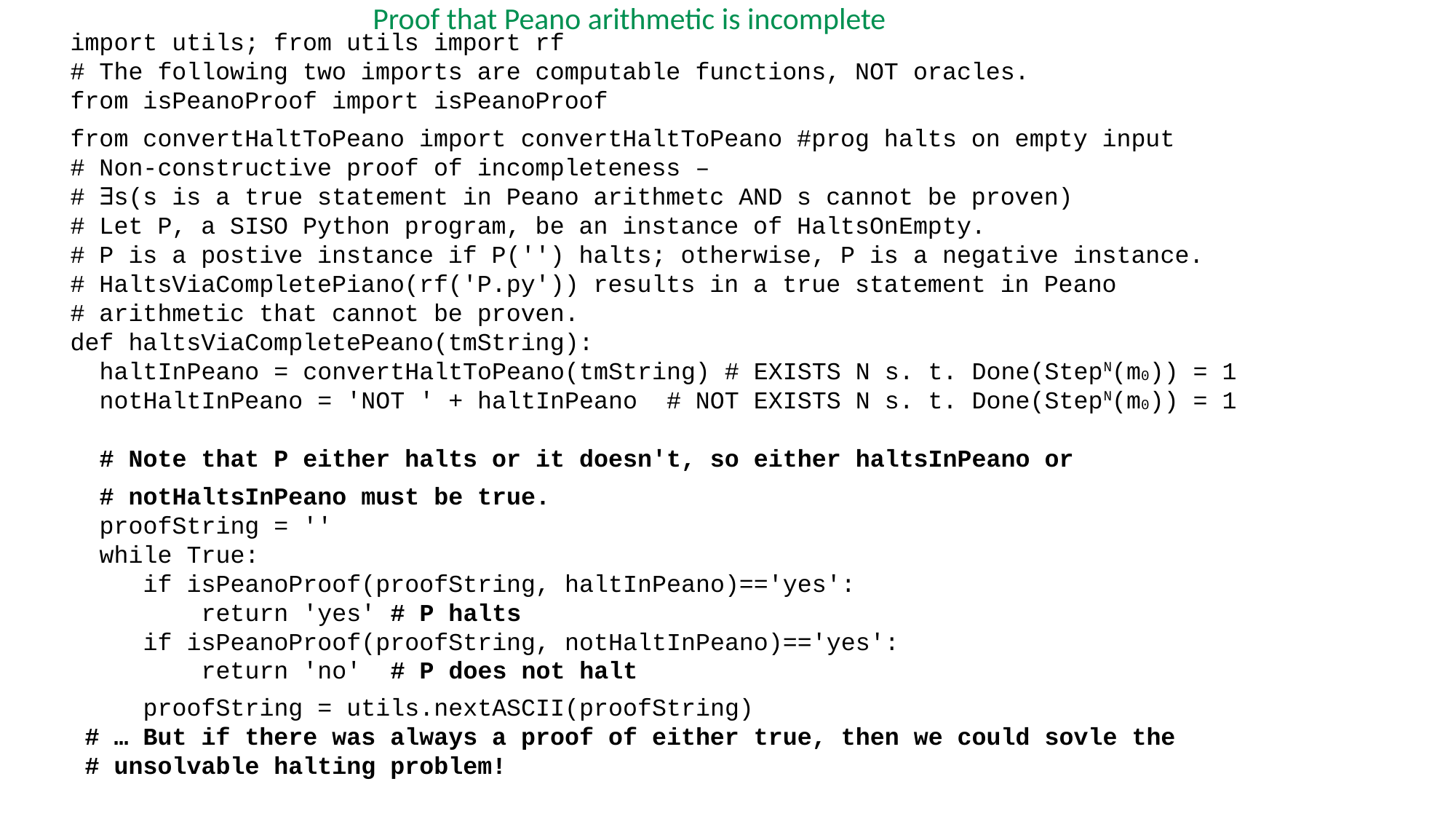

Proof that Peano arithmetic is incomplete
import utils; from utils import rf
# The following two imports are computable functions, NOT oracles.
from isPeanoProof import isPeanoProof
from convertHaltToPeano import convertHaltToPeano #prog halts on empty input
# Non-constructive proof of incompleteness –
# ∃s(s is a true statement in Peano arithmetc AND s cannot be proven)
# Let P, a SISO Python program, be an instance of HaltsOnEmpty.
# P is a postive instance if P('') halts; otherwise, P is a negative instance.
# HaltsViaCompletePiano(rf('P.py')) results in a true statement in Peano
# arithmetic that cannot be proven.
def haltsViaCompletePeano(tmString):
  haltInPeano = convertHaltToPeano(tmString) # EXISTS N s. t. Done(StepN(m0)) = 1
  notHaltInPeano = 'NOT ' + haltInPeano  # NOT EXISTS N s. t. Done(StepN(m0)) = 1

  # Note that P either halts or it doesn't, so either haltsInPeano or
  # notHaltsInPeano must be true.
  proofString = ''
  while True:
     if isPeanoProof(proofString, haltInPeano)=='yes':
         return 'yes' # P halts
     if isPeanoProof(proofString, notHaltInPeano)=='yes':
         return 'no'  # P does not halt
     proofString = utils.nextASCII(proofString)
 # … But if there was always a proof of either true, then we could sovle the
 # unsolvable halting problem!